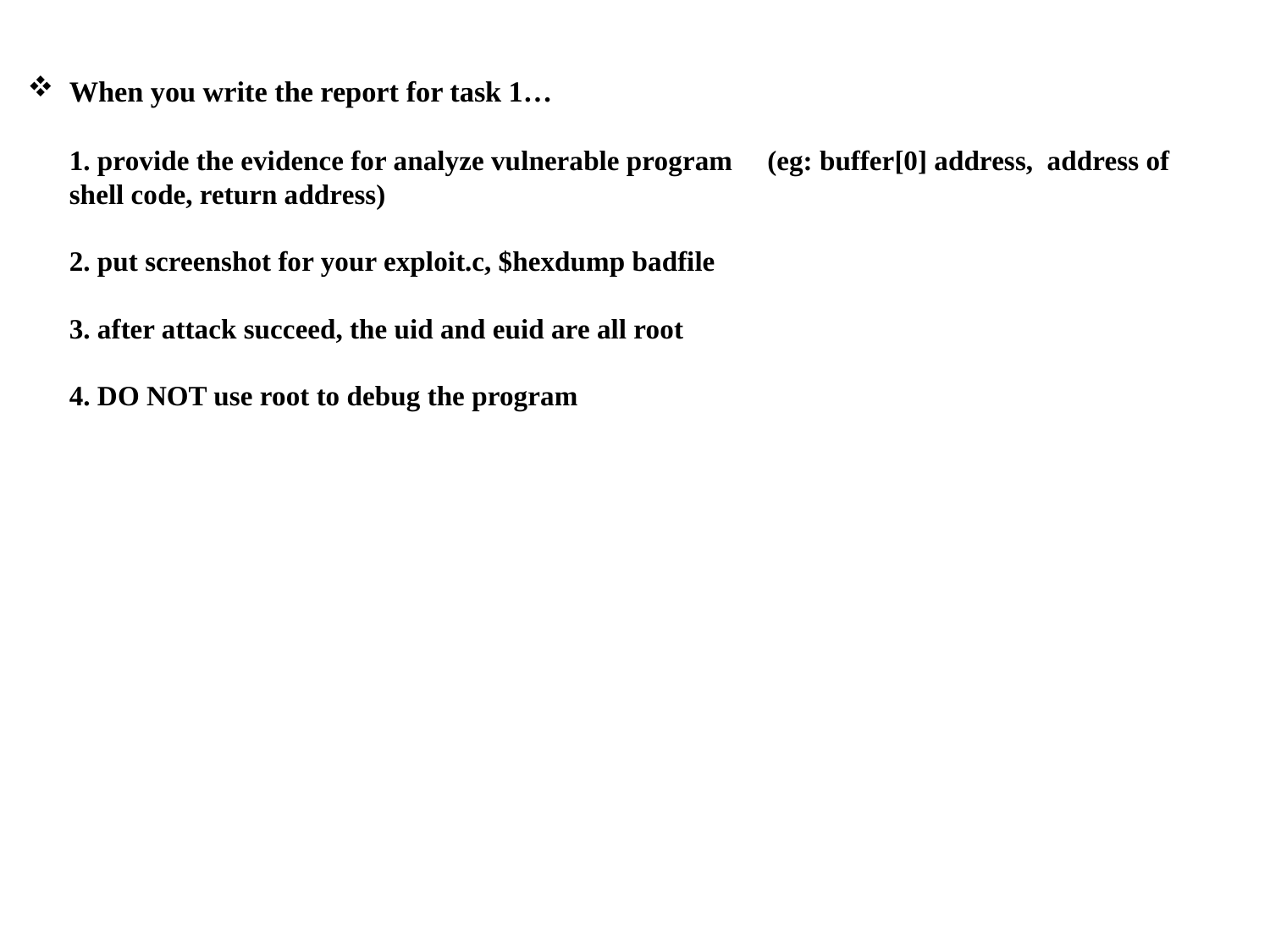

# When you write the report for task 1… 1. provide the evidence for analyze vulnerable program     (eg: buffer[0] address,  address of shell code, return address) 2. put screenshot for your exploit.c, $hexdump badfile 3. after attack succeed, the uid and euid are all root 4. DO NOT use root to debug the program